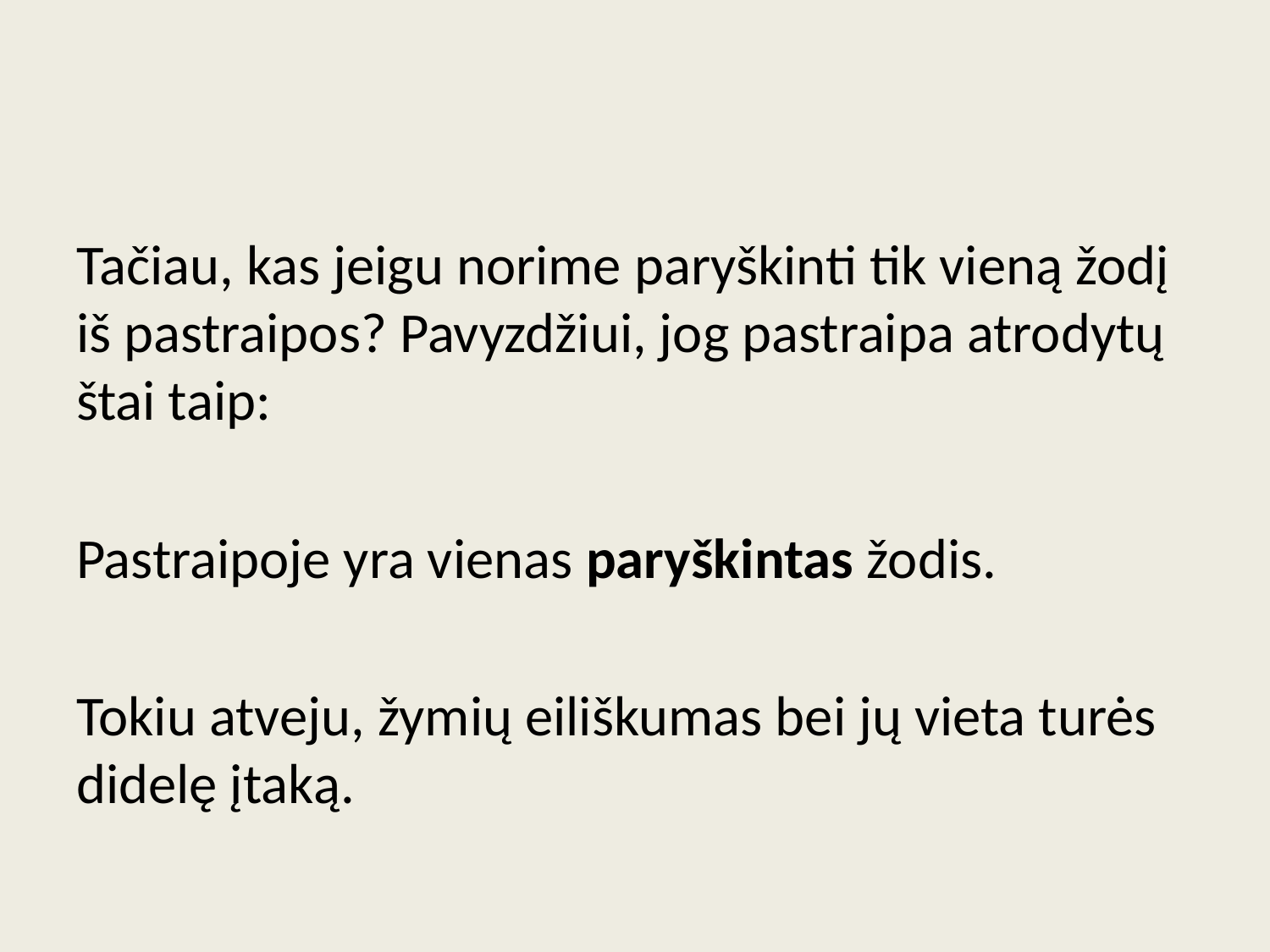

#
Tačiau, kas jeigu norime paryškinti tik vieną žodį iš pastraipos? Pavyzdžiui, jog pastraipa atrodytų štai taip:

Pastraipoje yra vienas paryškintas žodis.

Tokiu atveju, žymių eiliškumas bei jų vieta turės didelę įtaką.